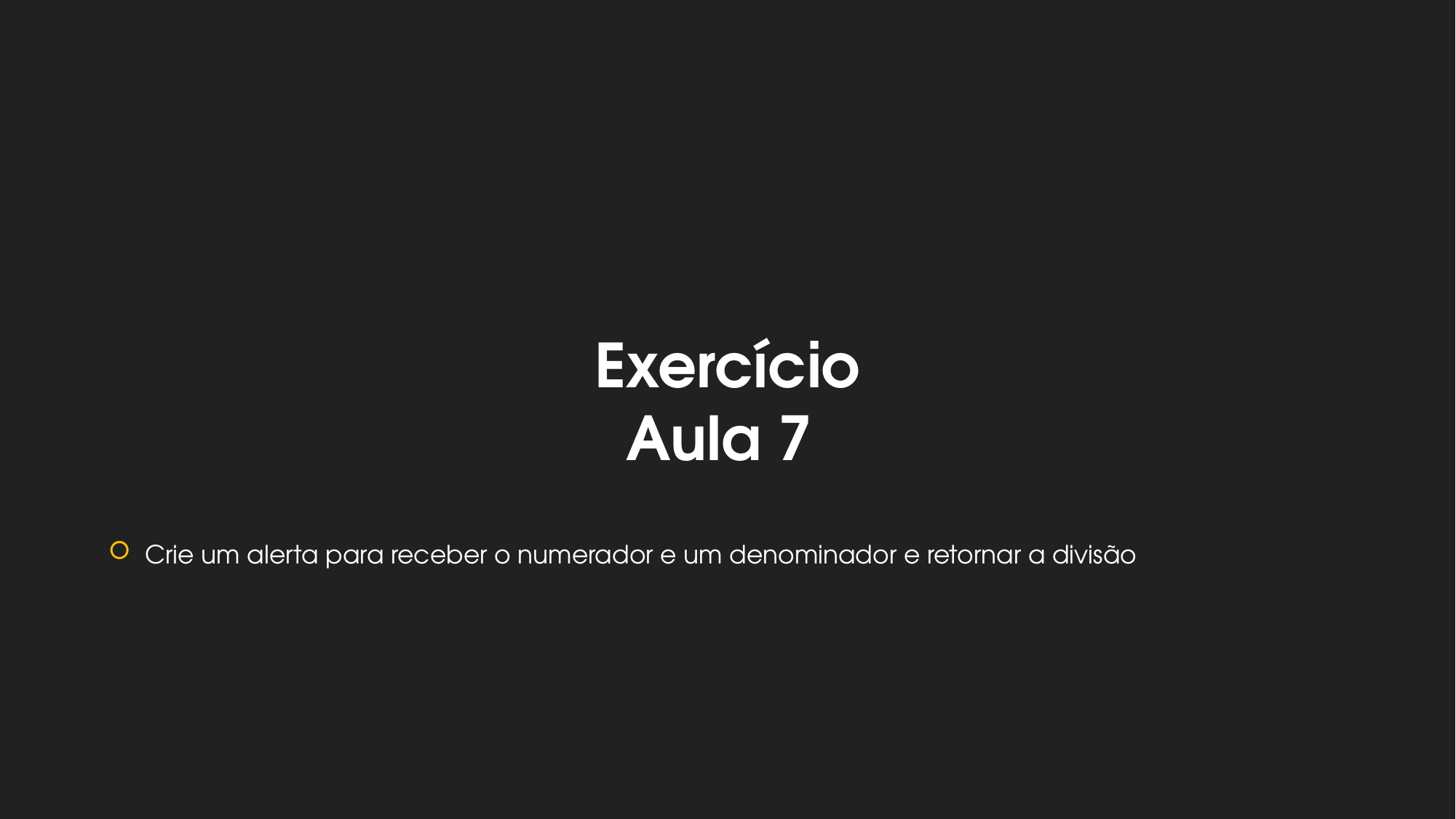

Exercício Aula 7
Crie um alerta para receber o numerador e um denominador e retornar a divisão